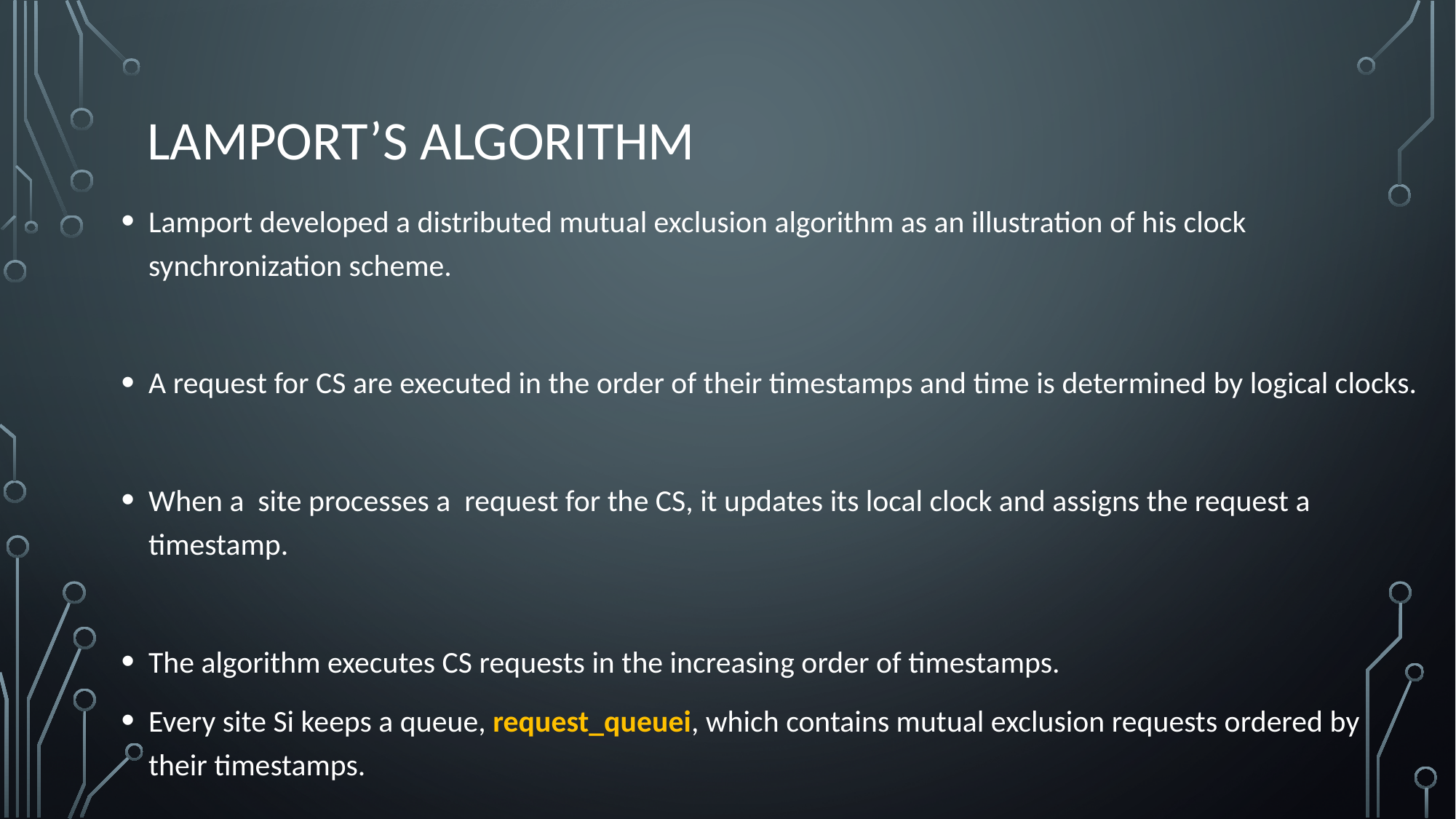

# Lamport’s algorithm
Lamport developed a distributed mutual exclusion algorithm as an illustration of his clock synchronization scheme.

A request for CS are executed in the order of their timestamps and time is determined by logical clocks.

When a  site processes a  request for the CS, it updates its local clock and assigns the request a timestamp.

The algorithm executes CS requests in the increasing order of timestamps.
Every site Si keeps a queue, request_queuei, which contains mutual exclusion requests ordered by their timestamps.